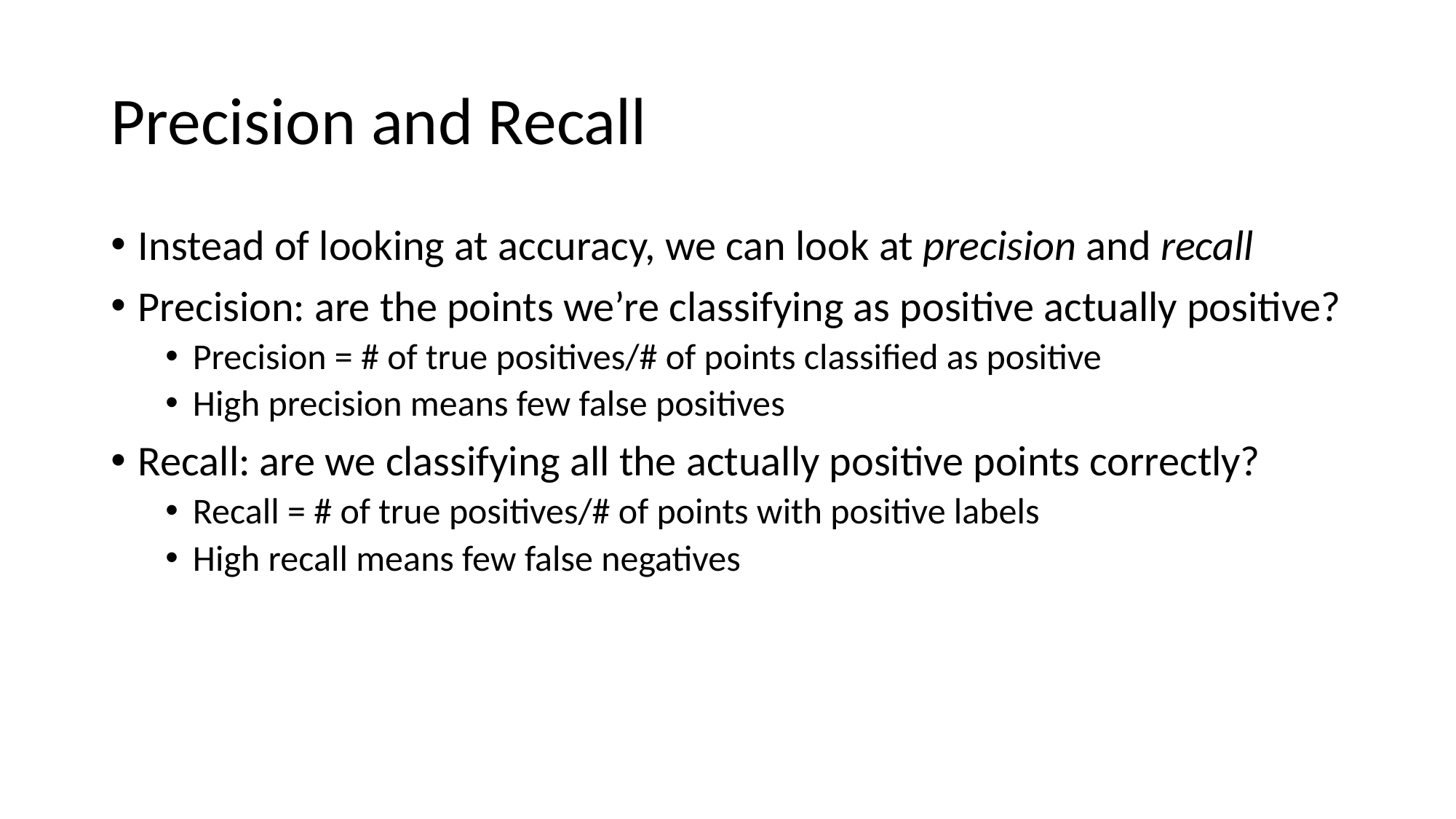

# Precision and Recall
Instead of looking at accuracy, we can look at precision and recall
Precision: are the points we’re classifying as positive actually positive?
Precision = # of true positives/# of points classified as positive
High precision means few false positives
Recall: are we classifying all the actually positive points correctly?
Recall = # of true positives/# of points with positive labels
High recall means few false negatives